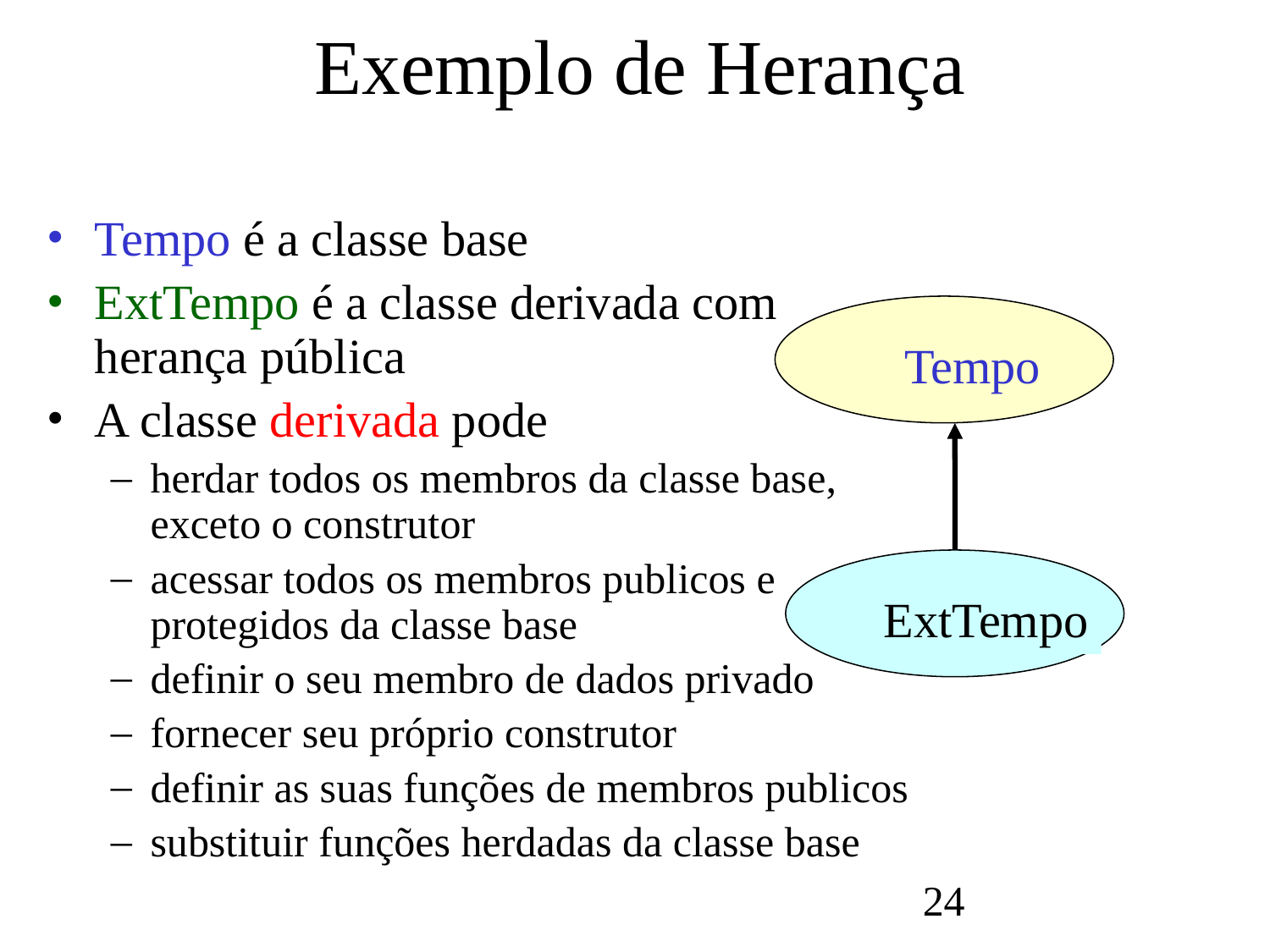

Exemplo de Herança
# Tempo é a classe base
ExtTempo é a classe derivada com herança pública
A classe derivada pode
herdar todos os membros da classe base, exceto o construtor
acessar todos os membros publicos e protegidos da classe base
definir o seu membro de dados privado
fornecer seu próprio construtor
definir as suas funções de membros publicos
substituir funções herdadas da classe base

Tempo

ExtTempo
24